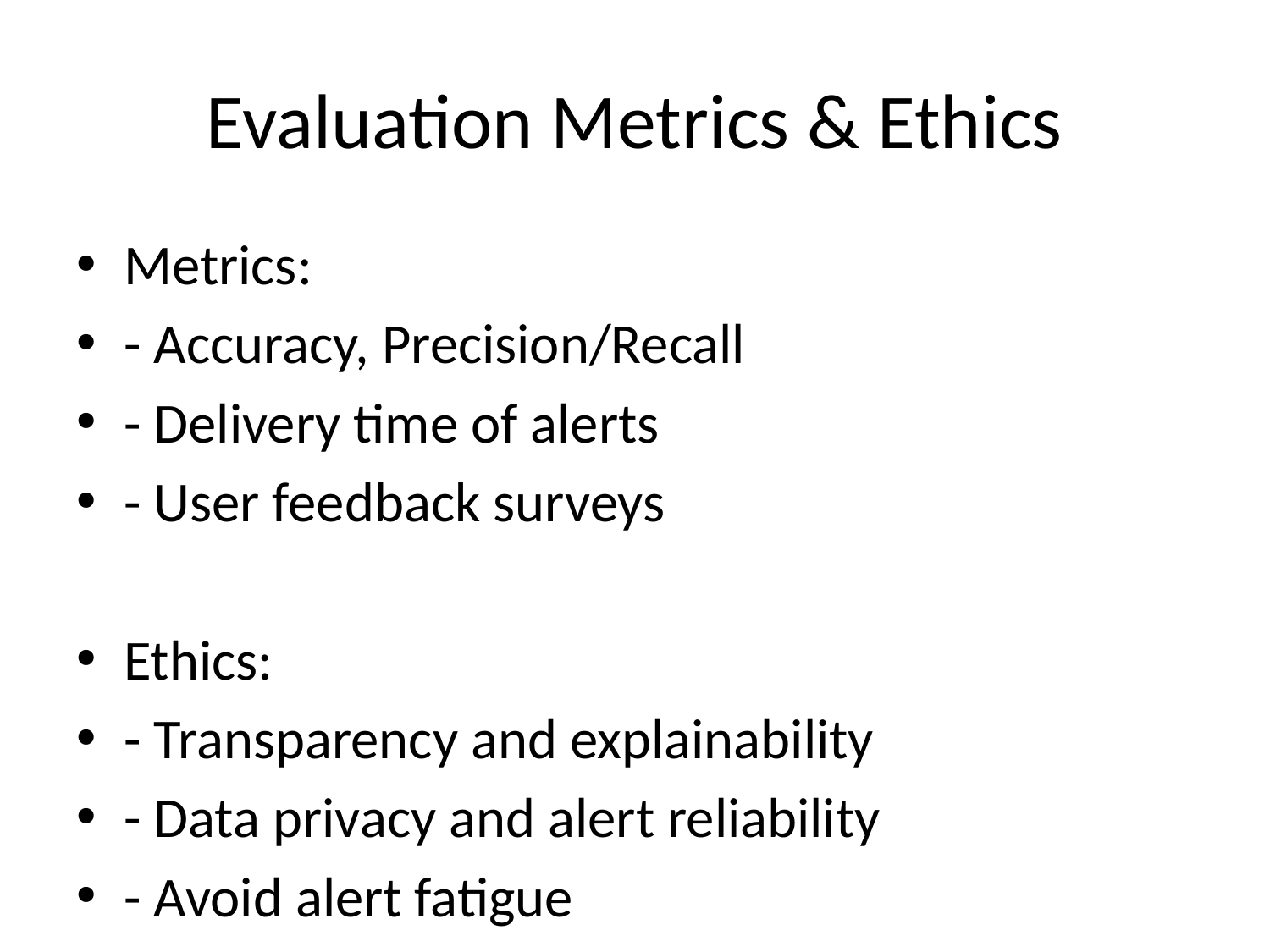

# Evaluation Metrics & Ethics
Metrics:
- Accuracy, Precision/Recall
- Delivery time of alerts
- User feedback surveys

Ethics:
- Transparency and explainability
- Data privacy and alert reliability
- Avoid alert fatigue